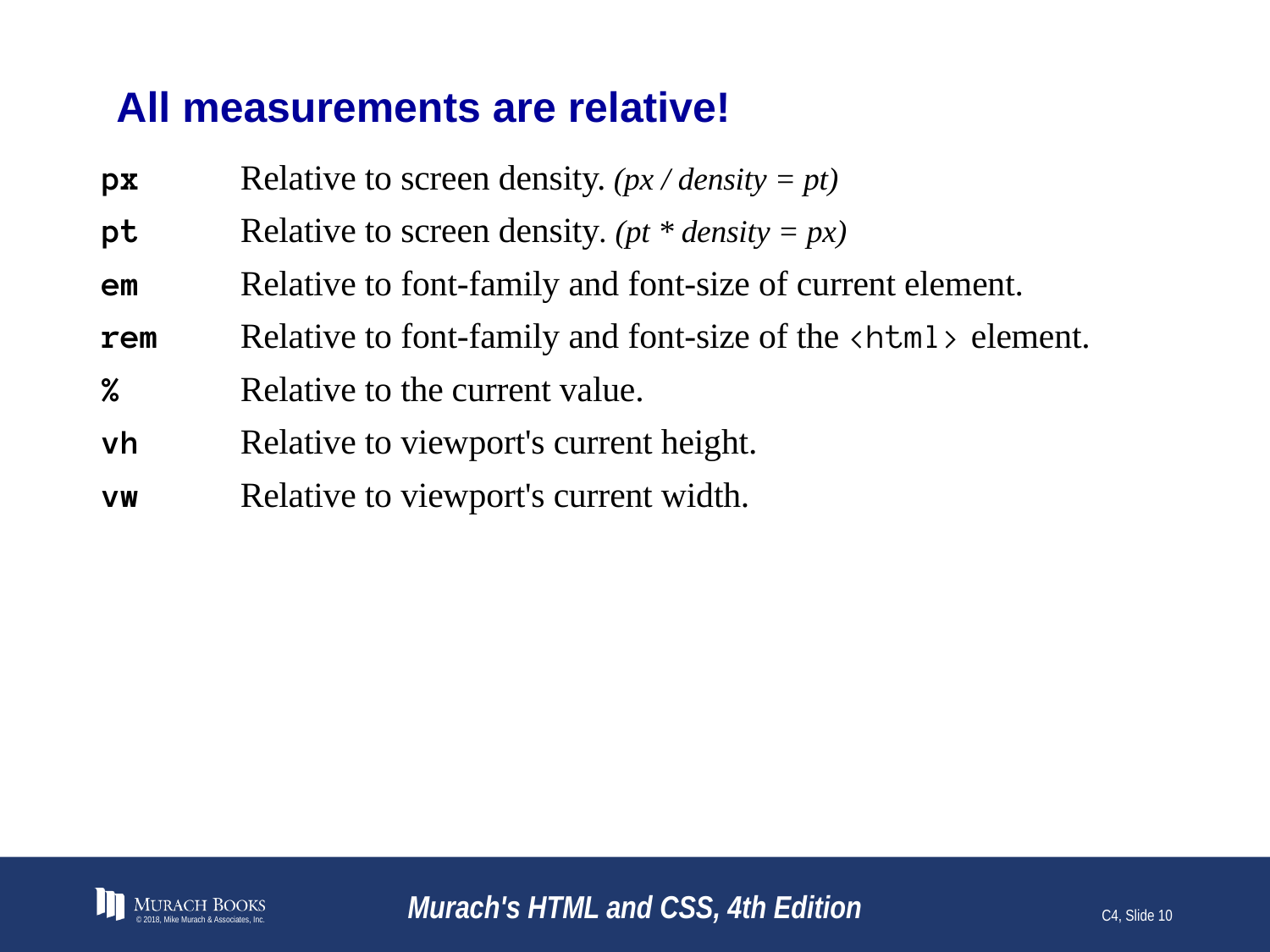

# All measurements are relative!
px
pt
em
rem
%
vh
vw
Relative to screen density. (px / density = pt)
Relative to screen density. (pt * density = px)
Relative to font-family and font-size of current element.
Relative to font-family and font-size of the <html> element.
Relative to the current value.
Relative to viewport's current height.
Relative to viewport's current width.
© 2018, Mike Murach & Associates, Inc.
Murach's HTML and CSS, 4th Edition

C4, Slide 10